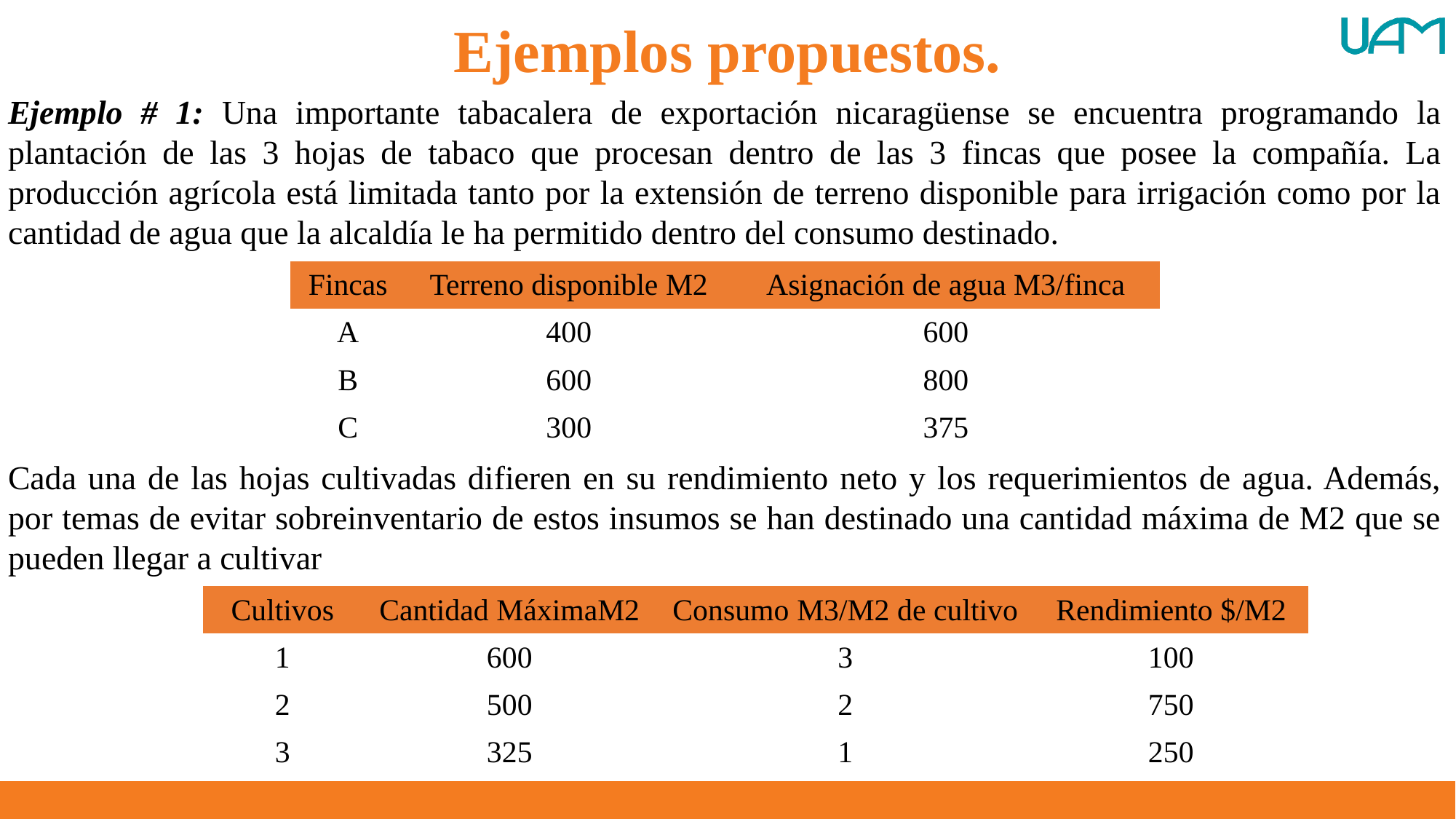

Ejemplos propuestos.
Ejemplo # 1: Una importante tabacalera de exportación nicaragüense se encuentra programando la plantación de las 3 hojas de tabaco que procesan dentro de las 3 fincas que posee la compañía. La producción agrícola está limitada tanto por la extensión de terreno disponible para irrigación como por la cantidad de agua que la alcaldía le ha permitido dentro del consumo destinado.
| Fincas | Terreno disponible M2 | Asignación de agua M3/finca |
| --- | --- | --- |
| A | 400 | 600 |
| B | 600 | 800 |
| C | 300 | 375 |
Cada una de las hojas cultivadas difieren en su rendimiento neto y los requerimientos de agua. Además, por temas de evitar sobreinventario de estos insumos se han destinado una cantidad máxima de M2 que se pueden llegar a cultivar
| Cultivos | Cantidad MáximaM2 | Consumo M3/M2 de cultivo | Rendimiento $/M2 |
| --- | --- | --- | --- |
| 1 | 600 | 3 | 100 |
| 2 | 500 | 2 | 750 |
| 3 | 325 | 1 | 250 |